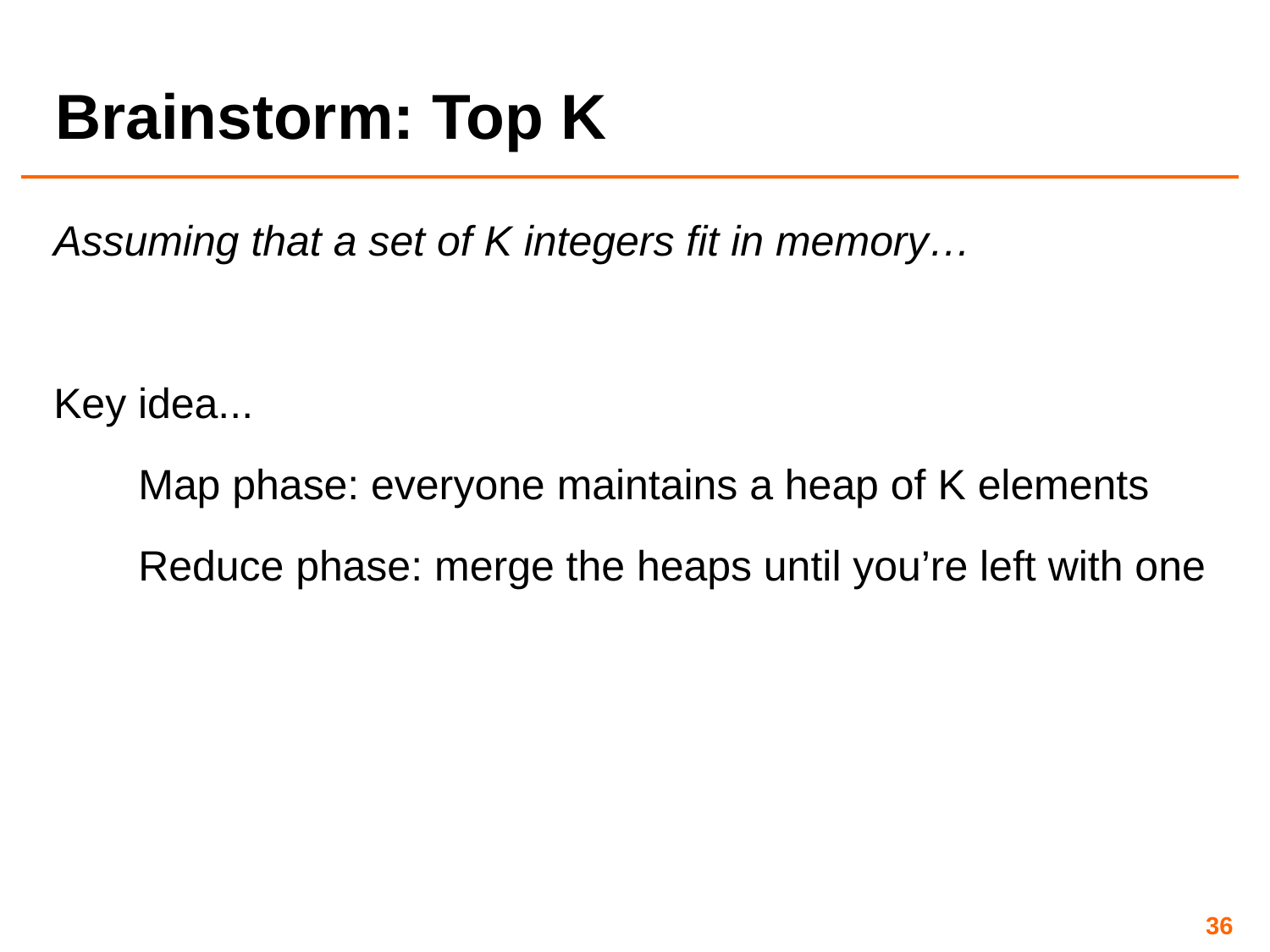

# Brainstorm: Top K
Assuming that a set of K integers fit in memory…

Key idea...
Map phase: everyone maintains a heap of K elements
Reduce phase: merge the heaps until you’re left with one
36